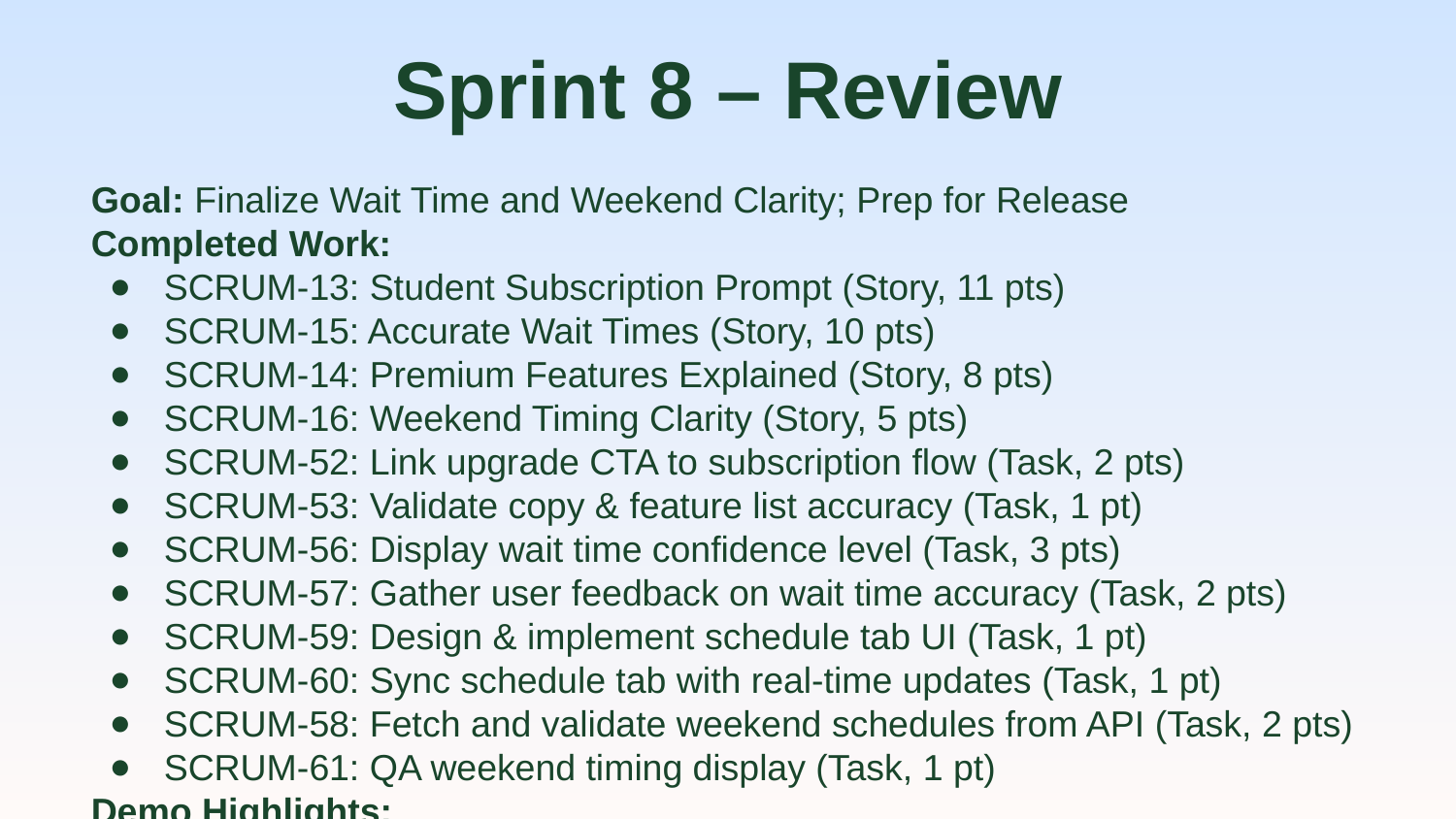

# Sprint 8 – Review
Goal: Finalize Wait Time and Weekend Clarity; Prep for Release
Completed Work:
SCRUM-13: Student Subscription Prompt (Story, 11 pts)
SCRUM-15: Accurate Wait Times (Story, 10 pts)
SCRUM-14: Premium Features Explained (Story, 8 pts)
SCRUM-16: Weekend Timing Clarity (Story, 5 pts)
SCRUM-52: Link upgrade CTA to subscription flow (Task, 2 pts)
SCRUM-53: Validate copy & feature list accuracy (Task, 1 pt)
SCRUM-56: Display wait time confidence level (Task, 3 pts)
SCRUM-57: Gather user feedback on wait time accuracy (Task, 2 pts)
SCRUM-59: Design & implement schedule tab UI (Task, 1 pt)
SCRUM-60: Sync schedule tab with real-time updates (Task, 1 pt)
SCRUM-58: Fetch and validate weekend schedules from API (Task, 2 pts)
SCRUM-61: QA weekend timing display (Task, 1 pt)
Demo Highlights:
Working map screen with live location permissions
Initial app shell, navigation, and repo setup complete
Stakeholder Feedback:
Positive response to early progress
Requested dark mode toggle in future sprints